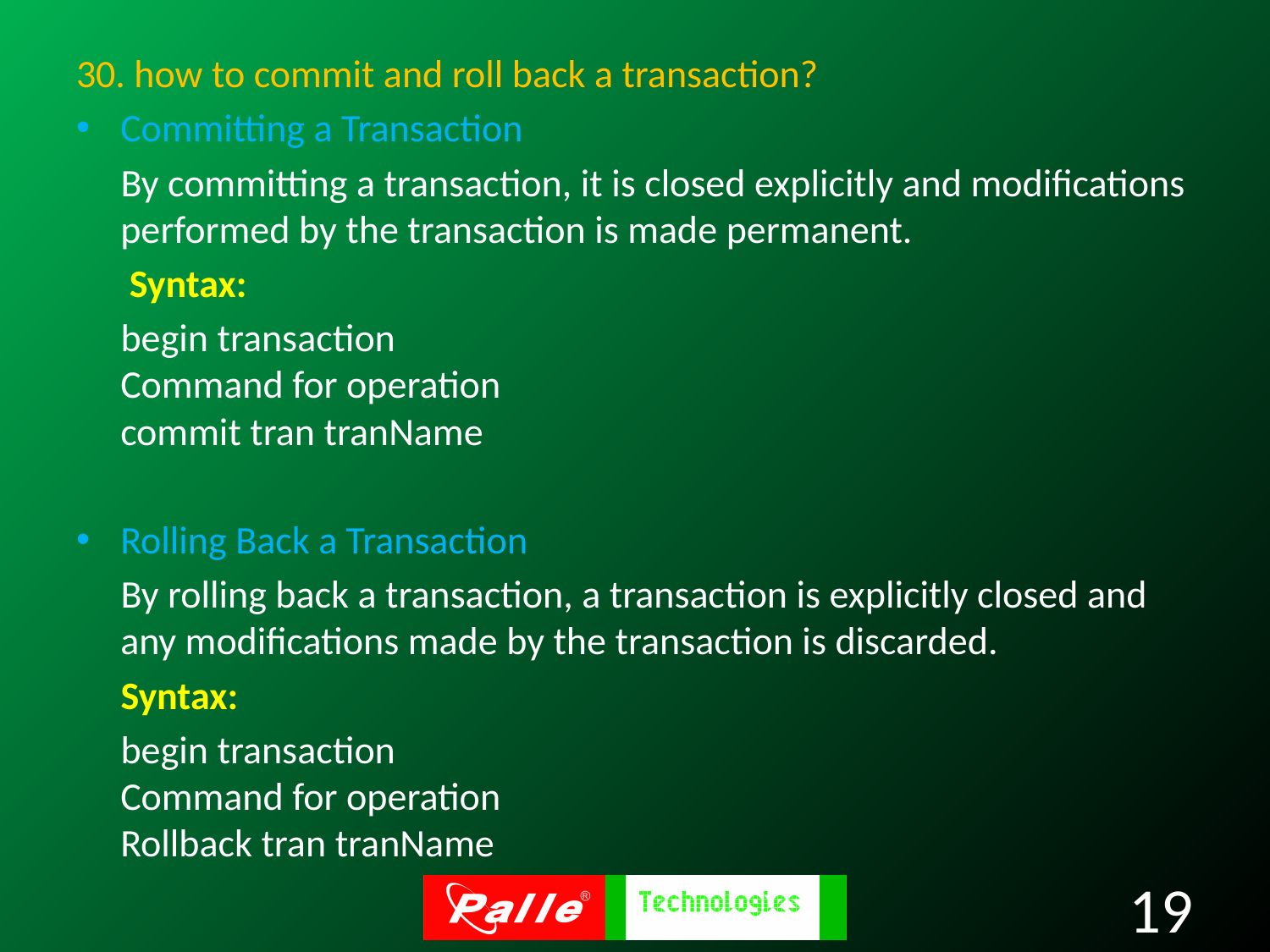

30. how to commit and roll back a transaction?
Committing a Transaction
     By committing a transaction, it is closed explicitly and modifications performed by the transaction is made permanent.
      Syntax:
     begin transaction
Command for operation
commit tran tranName

Rolling Back a Transaction
     By rolling back a transaction, a transaction is explicitly closed and any modifications made by the transaction is discarded.
     Syntax:
     begin transaction
Command for operation
Rollback tran tranName

19